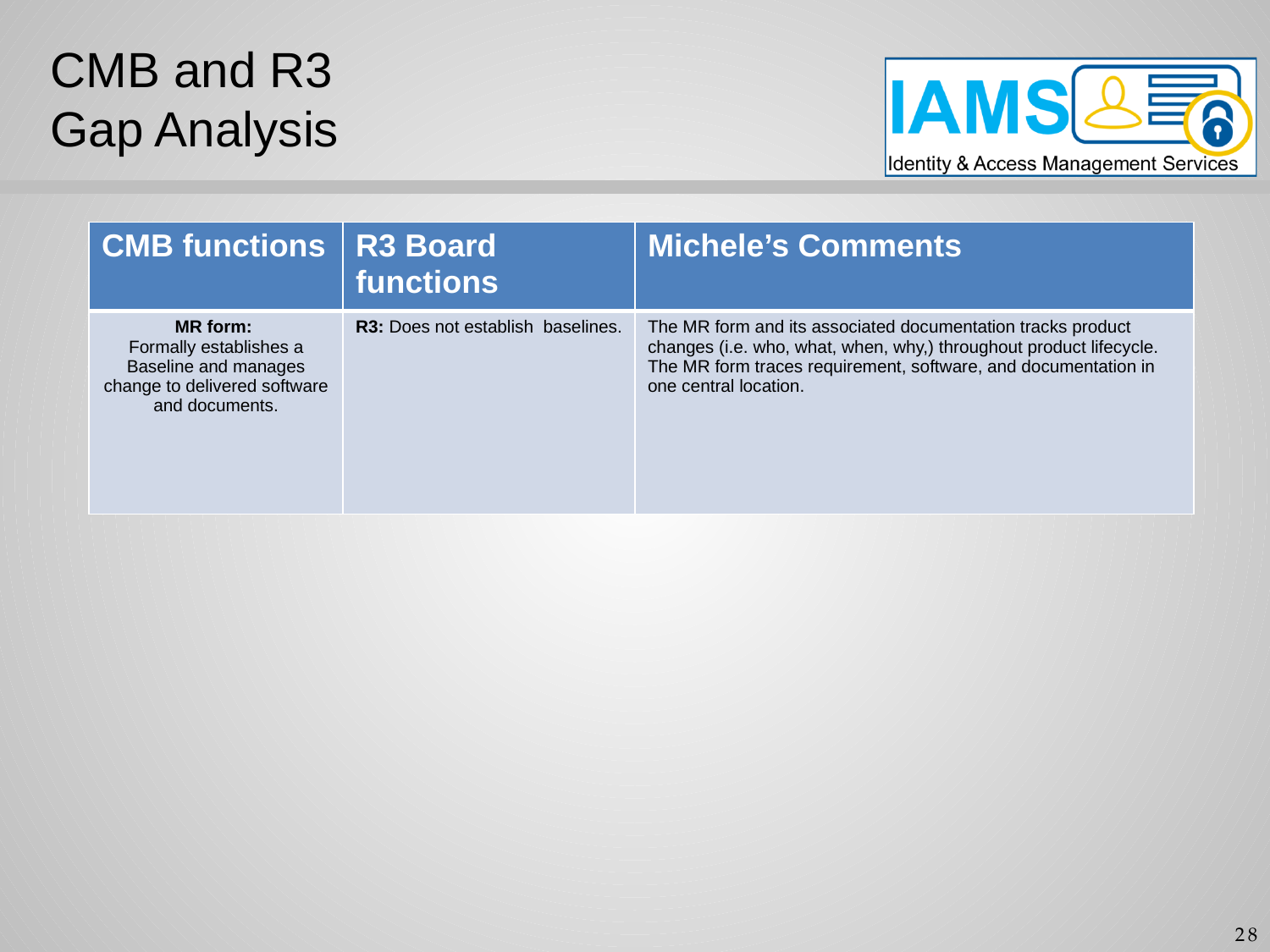

CMB and R3
Gap Analysis

| CMB functions | R3 Board functions | Michele’s Comments |
| --- | --- | --- |
| MR form: Formally establishes a Baseline and manages change to delivered software and documents. | R3: Does not establish baselines. | The MR form and its associated documentation tracks product changes (i.e. who, what, when, why,) throughout product lifecycle. The MR form traces requirement, software, and documentation in one central location. |